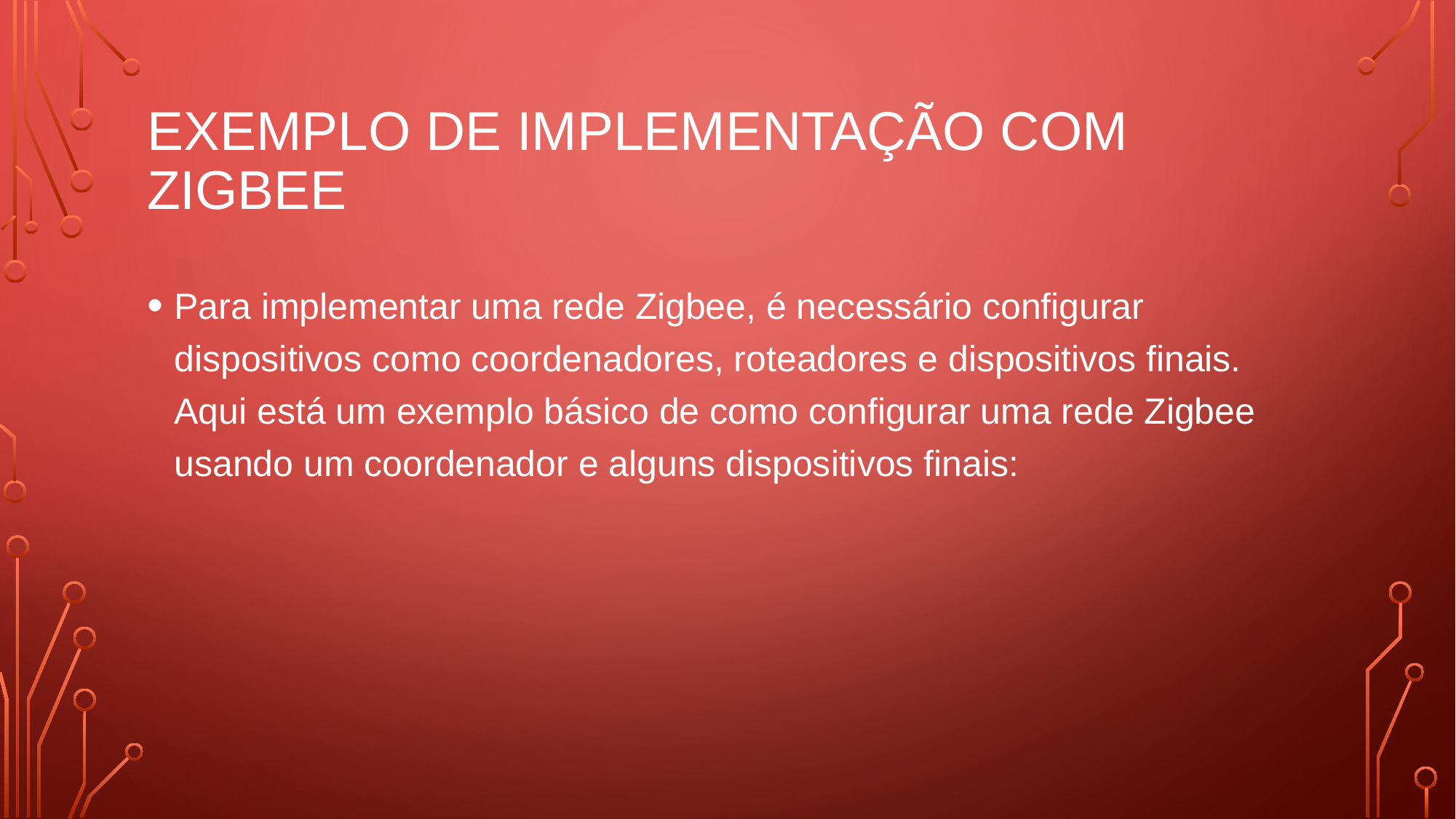

# Exemplo de Implementação com Zigbee
Para implementar uma rede Zigbee, é necessário configurar dispositivos como coordenadores, roteadores e dispositivos finais. Aqui está um exemplo básico de como configurar uma rede Zigbee usando um coordenador e alguns dispositivos finais: